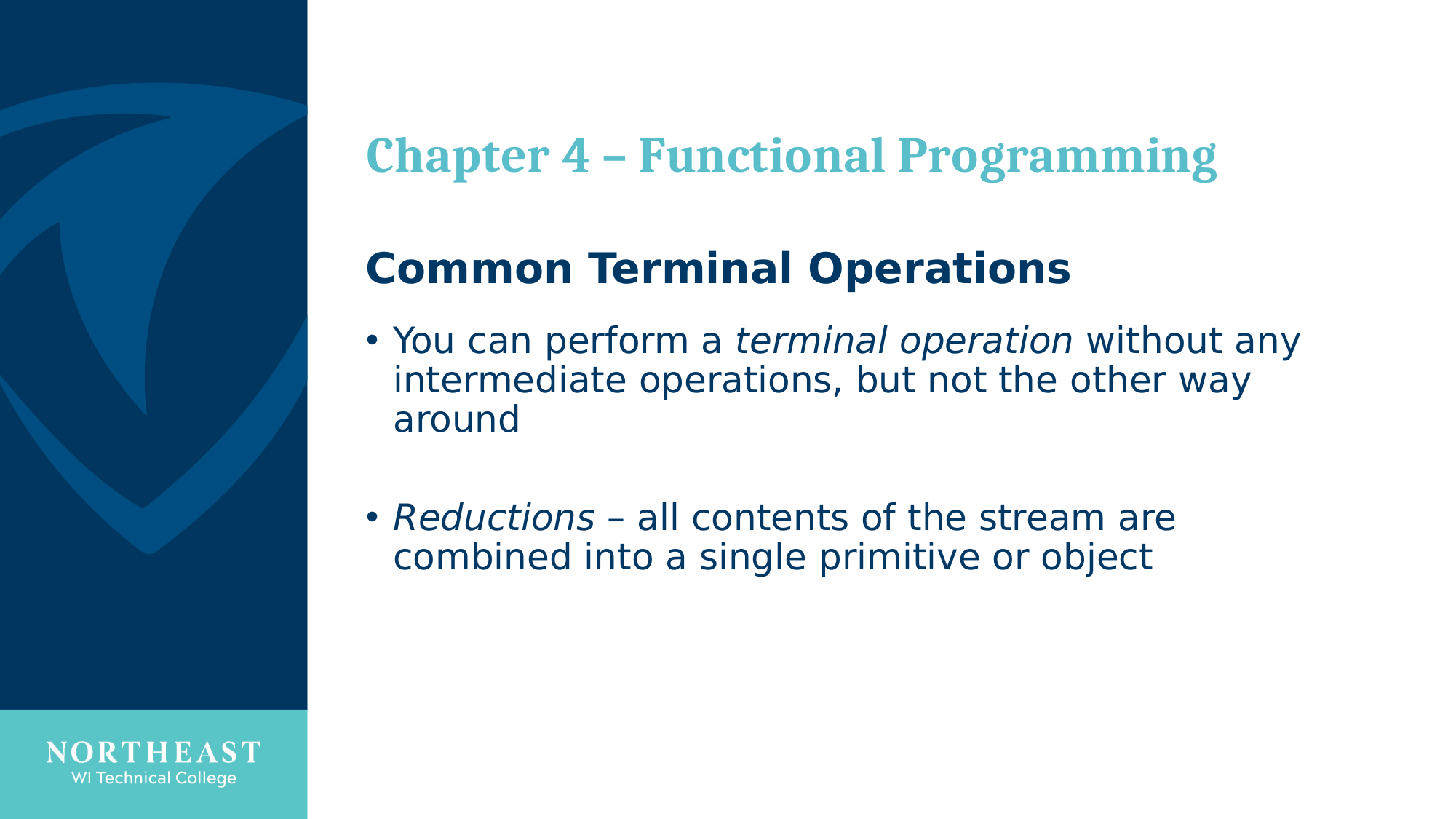

# Chapter 4 – Functional Programming
Common Terminal Operations
You can perform a terminal operation without any intermediate operations, but not the other way around
Reductions – all contents of the stream are combined into a single primitive or object